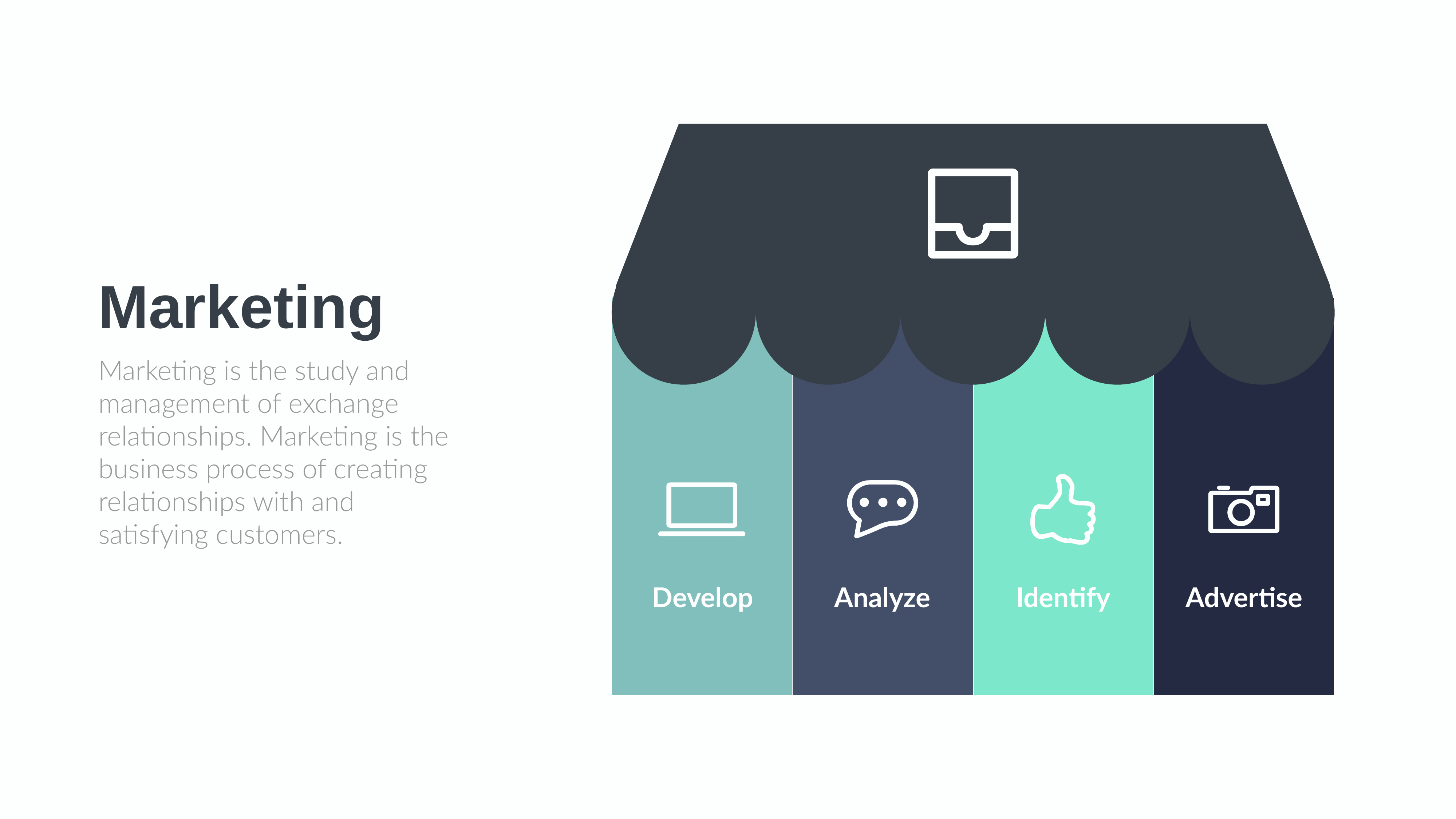

Marketing
Marketing is the study and management of exchange relationships. Marketing is the business process of creating relationships with and satisfying customers.

Develop
Analyze
Identify
Advertise